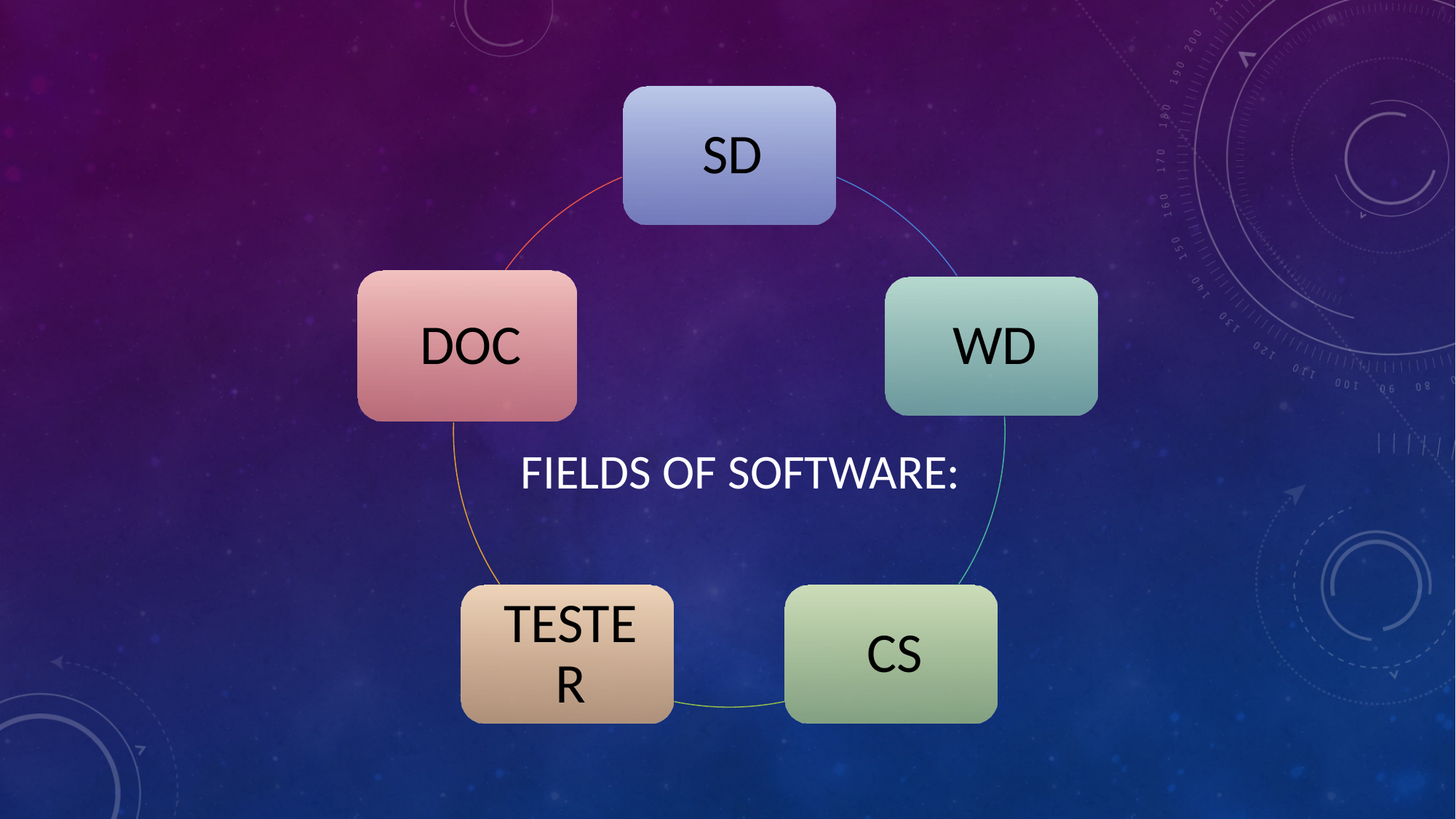

SD
WD
CS
TESTER
DOC
FIELDS OF SOFTWARE: